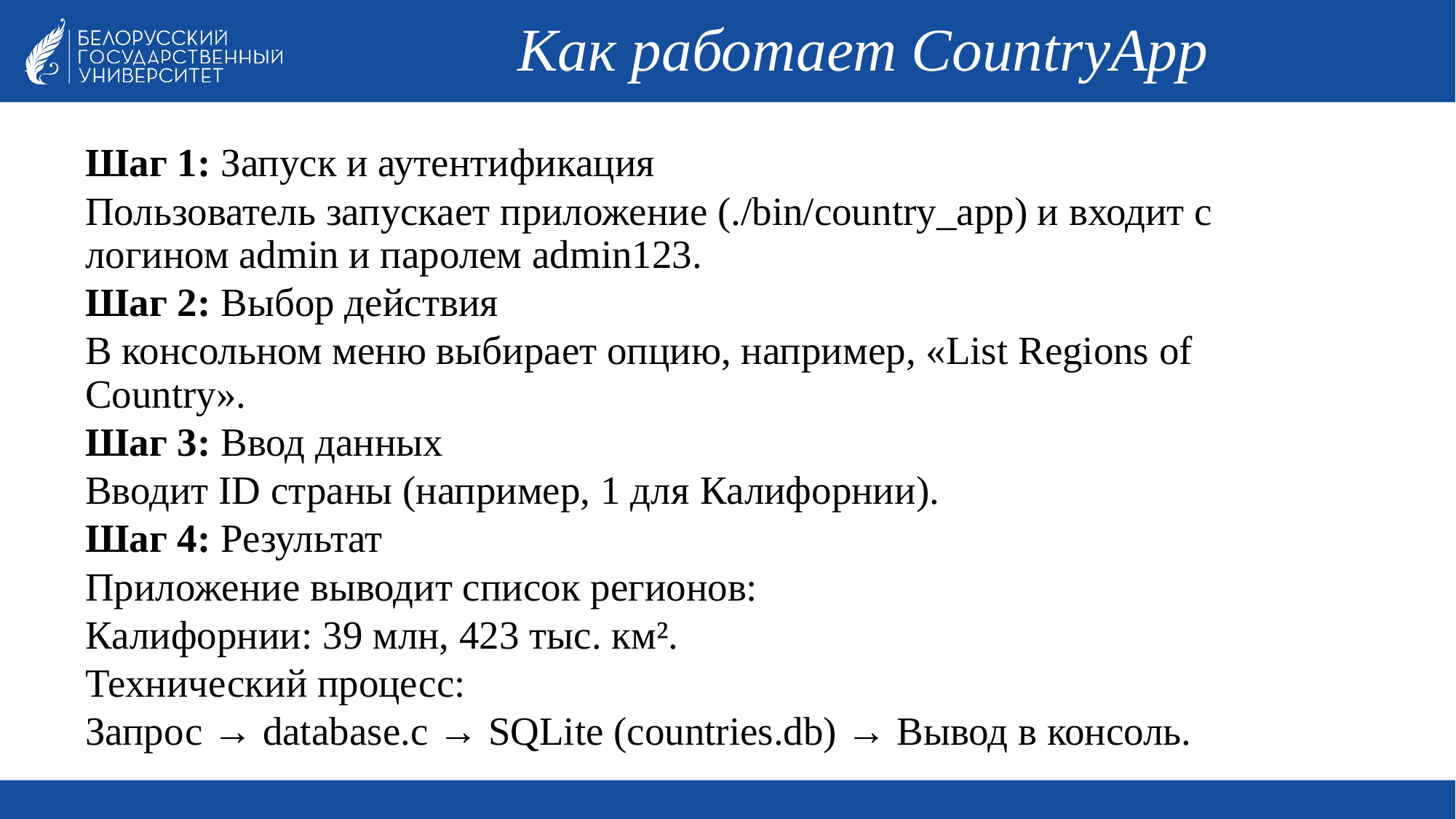

# Как работает CountryApp
Шаг 1: Запуск и аутентификация
Пользователь запускает приложение (./bin/country_app) и входит с логином admin и паролем admin123.
Шаг 2: Выбор действия
В консольном меню выбирает опцию, например, «List Regions of Country».
Шаг 3: Ввод данных
Вводит ID страны (например, 1 для Калифорнии).
Шаг 4: Результат
Приложение выводит список регионов:
Калифорнии: 39 млн, 423 тыс. км².
Технический процесс:
Запрос → database.c → SQLite (countries.db) → Вывод в консоль.